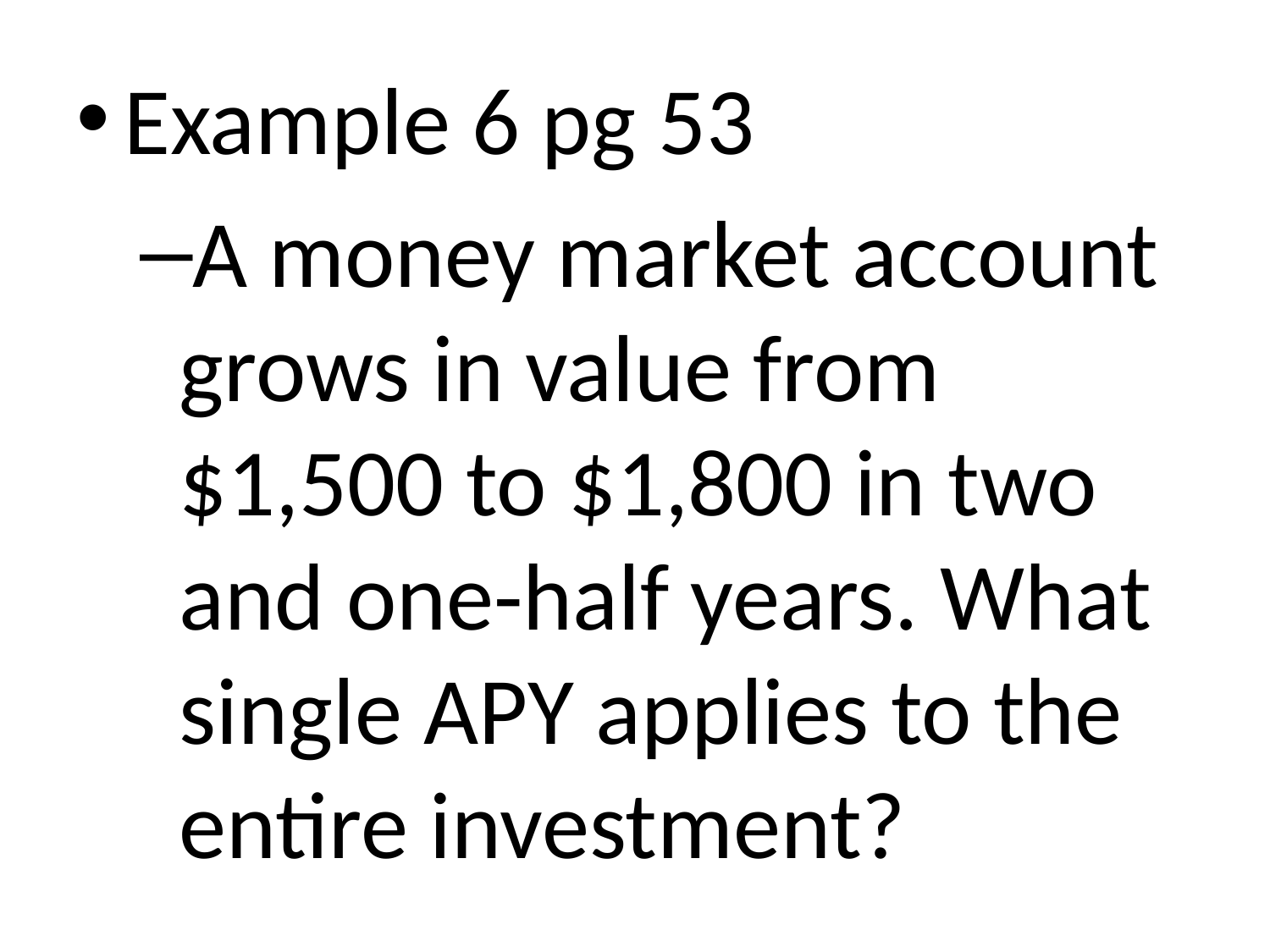

Example 6 pg 53
A money market account grows in value from $1,500 to $1,800 in two and one-half years. What single APY applies to the entire investment?